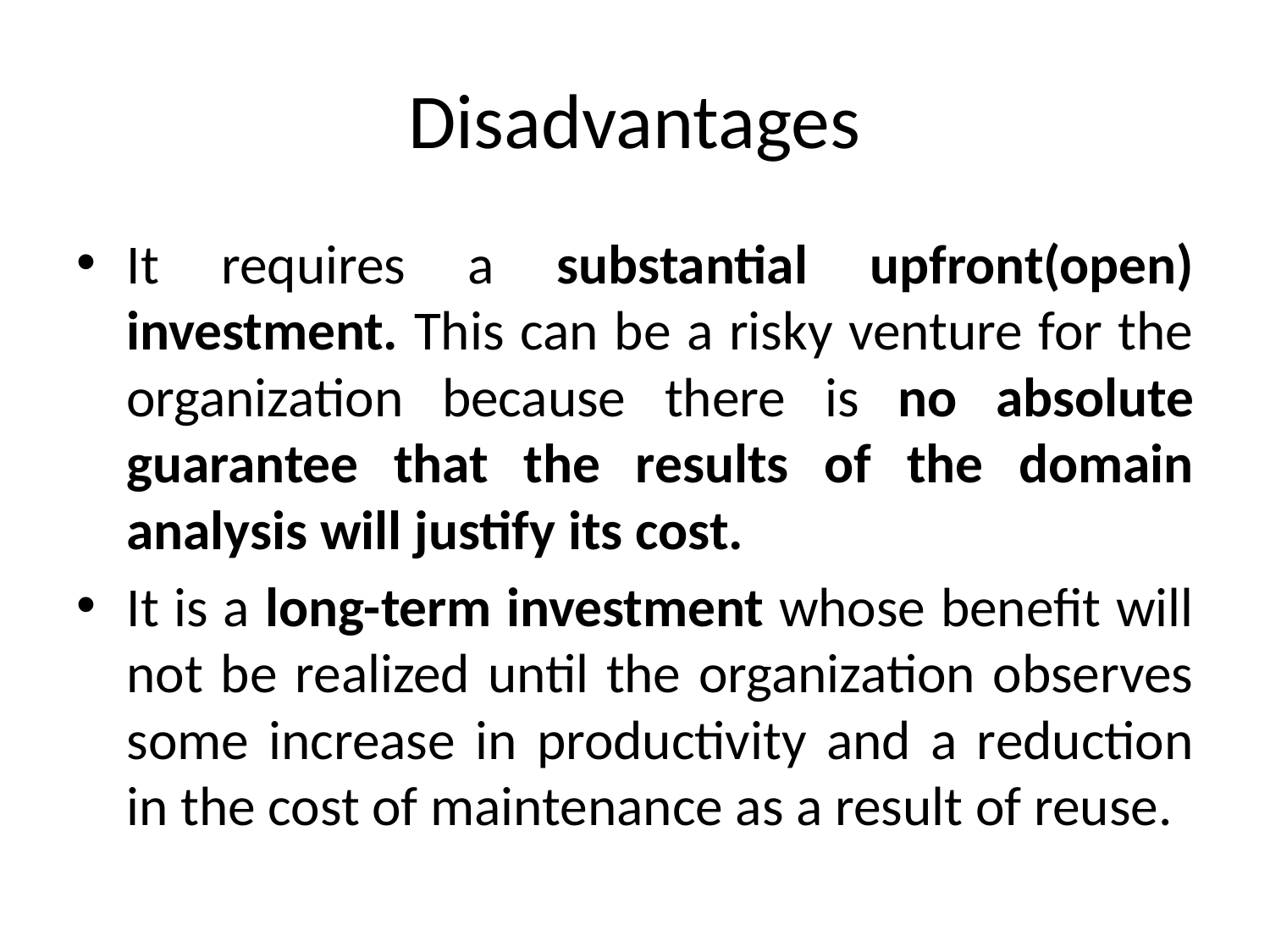

# Disadvantages
It requires a substantial upfront(open) investment. This can be a risky venture for the organization because there is no absolute guarantee that the results of the domain analysis will justify its cost.
It is a long-term investment whose benefit will not be realized until the organization observes some increase in productivity and a reduction in the cost of maintenance as a result of reuse.